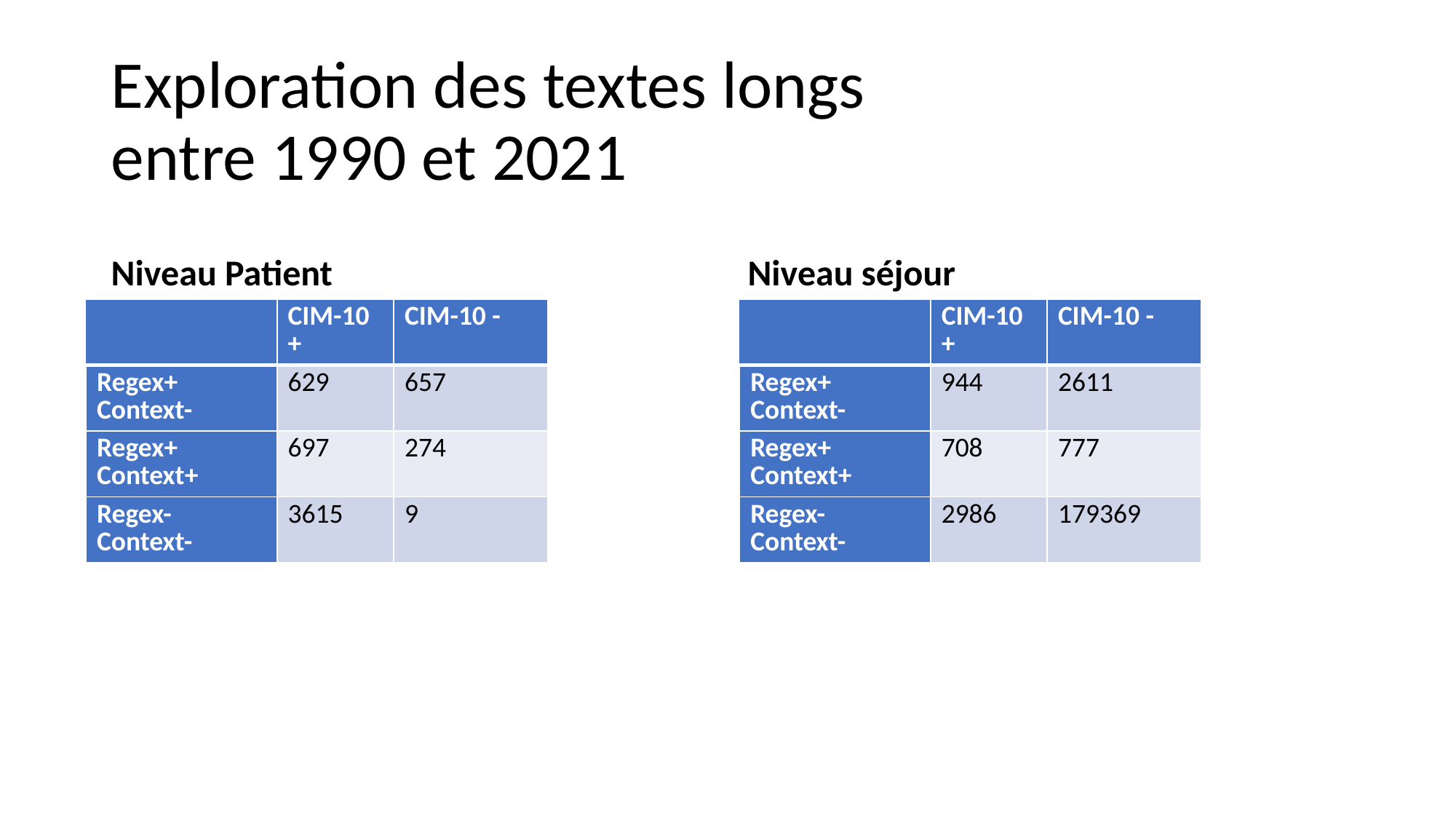

# Exploration des textes longs entre 1990 et 2021
Niveau Patient
Niveau séjour
|  | CIM-10 + | CIM-10 - |
| --- | --- | --- |
| Regex+ Context- | 629 | 657 |
| Regex+ Context+ | 697 | 274 |
| Regex- Context- | 3615 | 9 |

|  | CIM-10 + | CIM-10 - |
| --- | --- | --- |
| Regex+ Context- | 944 | 2611 |
| Regex+ Context+ | 708 | 777 |
| Regex- Context- | 2986 | 179369 |